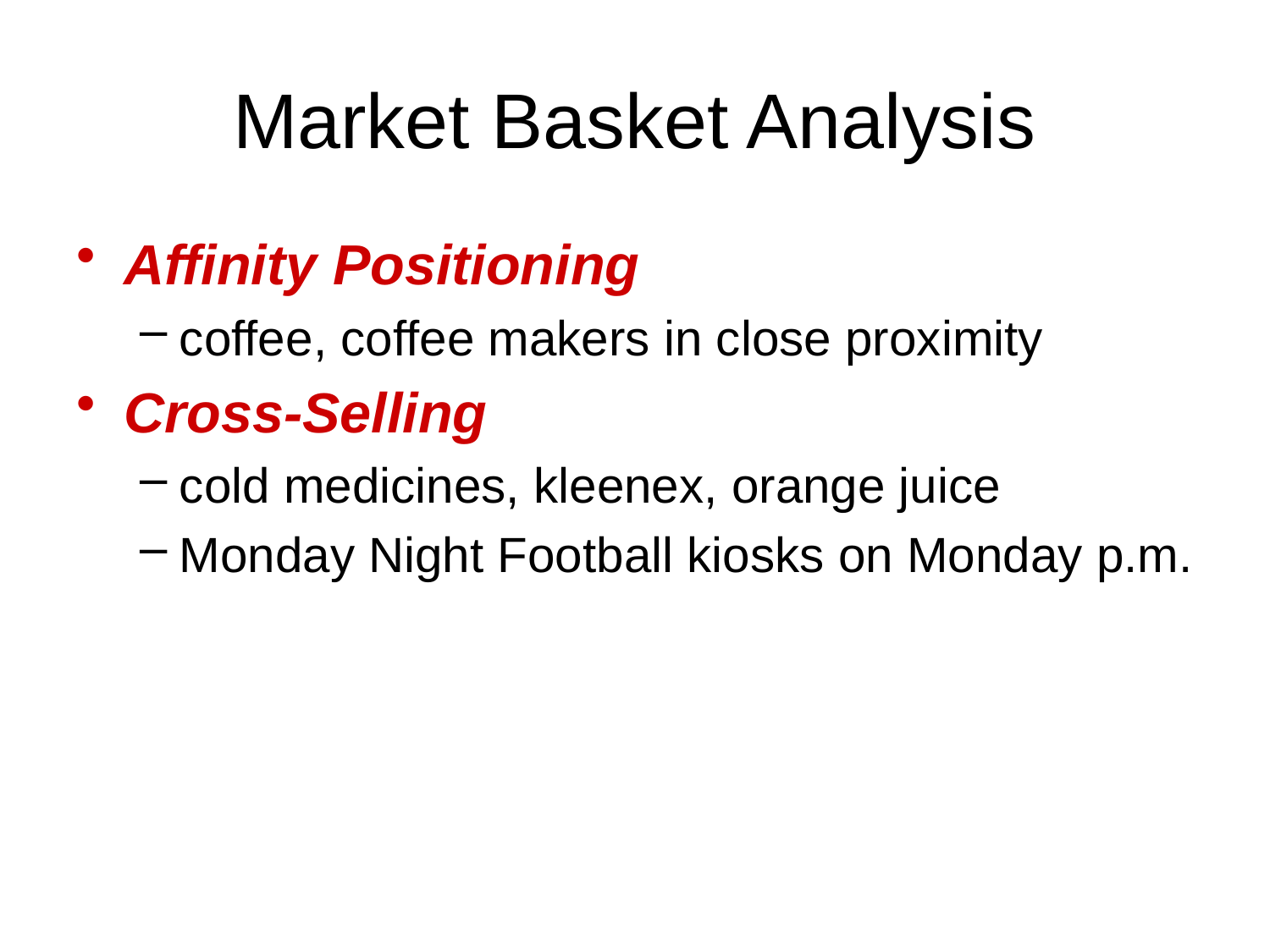

# Market Basket Analysis
Affinity Positioning
coffee, coffee makers in close proximity
Cross-Selling
cold medicines, kleenex, orange juice
Monday Night Football kiosks on Monday p.m.